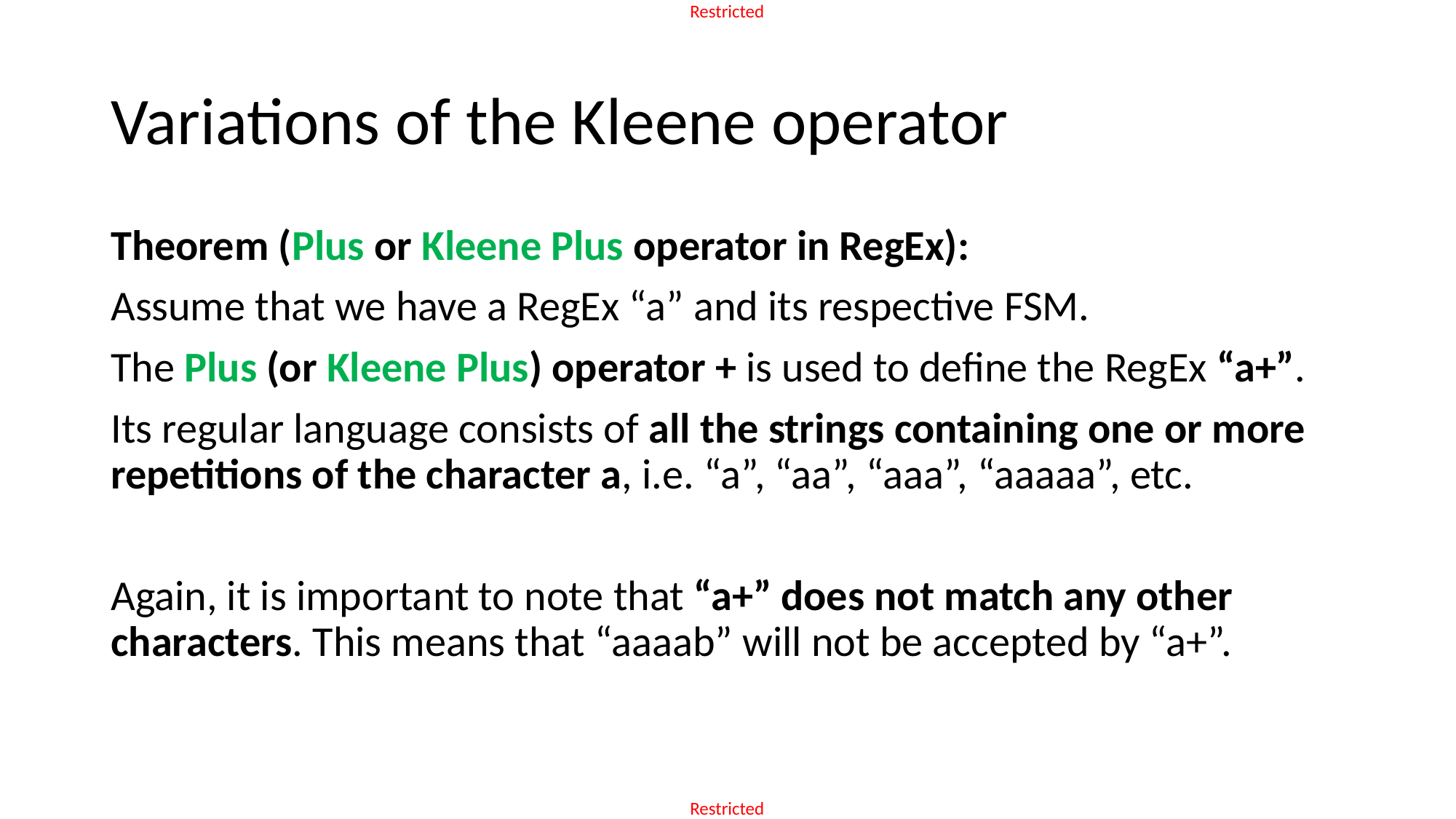

# Variations of the Kleene operator
Theorem (Plus or Kleene Plus operator in RegEx):
Assume that we have a RegEx “a” and its respective FSM.
The Plus (or Kleene Plus) operator + is used to define the RegEx “a+”.
Its regular language consists of all the strings containing one or more repetitions of the character a, i.e. “a”, “aa”, “aaa”, “aaaaa”, etc.

Again, it is important to note that “a+” does not match any other characters. This means that “aaaab” will not be accepted by “a+”.